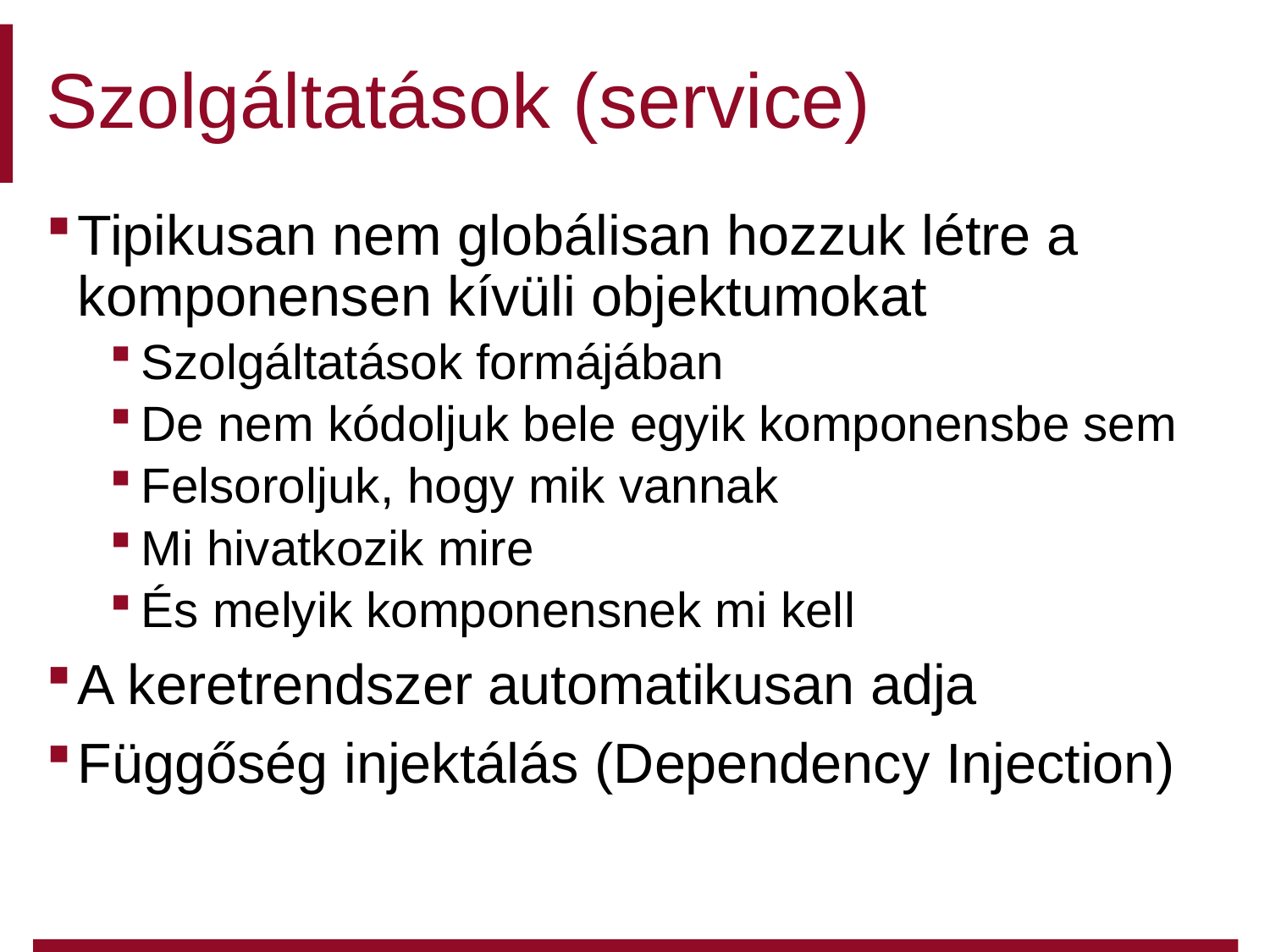

# Szolgáltatások (service)
Tipikusan nem globálisan hozzuk létre a komponensen kívüli objektumokat
Szolgáltatások formájában
De nem kódoljuk bele egyik komponensbe sem
Felsoroljuk, hogy mik vannak
Mi hivatkozik mire
És melyik komponensnek mi kell
A keretrendszer automatikusan adja
Függőség injektálás (Dependency Injection)